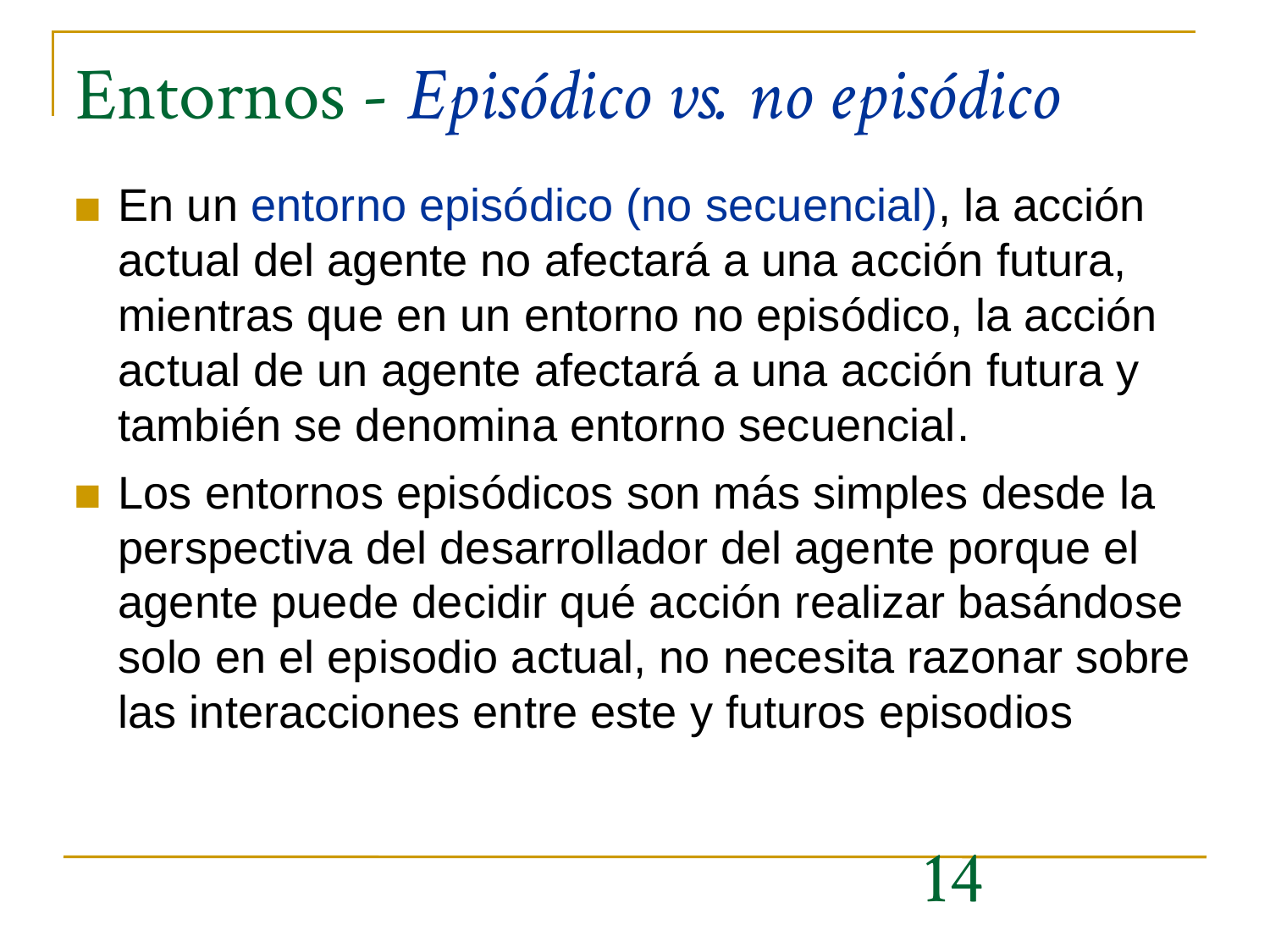

# Entornos - Episódico vs. no episódico
En un entorno episódico (no secuencial), la acción actual del agente no afectará a una acción futura, mientras que en un entorno no episódico, la acción actual de un agente afectará a una acción futura y también se denomina entorno secuencial.
Los entornos episódicos son más simples desde la perspectiva del desarrollador del agente porque el agente puede decidir qué acción realizar basándose solo en el episodio actual, no necesita razonar sobre las interacciones entre este y futuros episodios
14